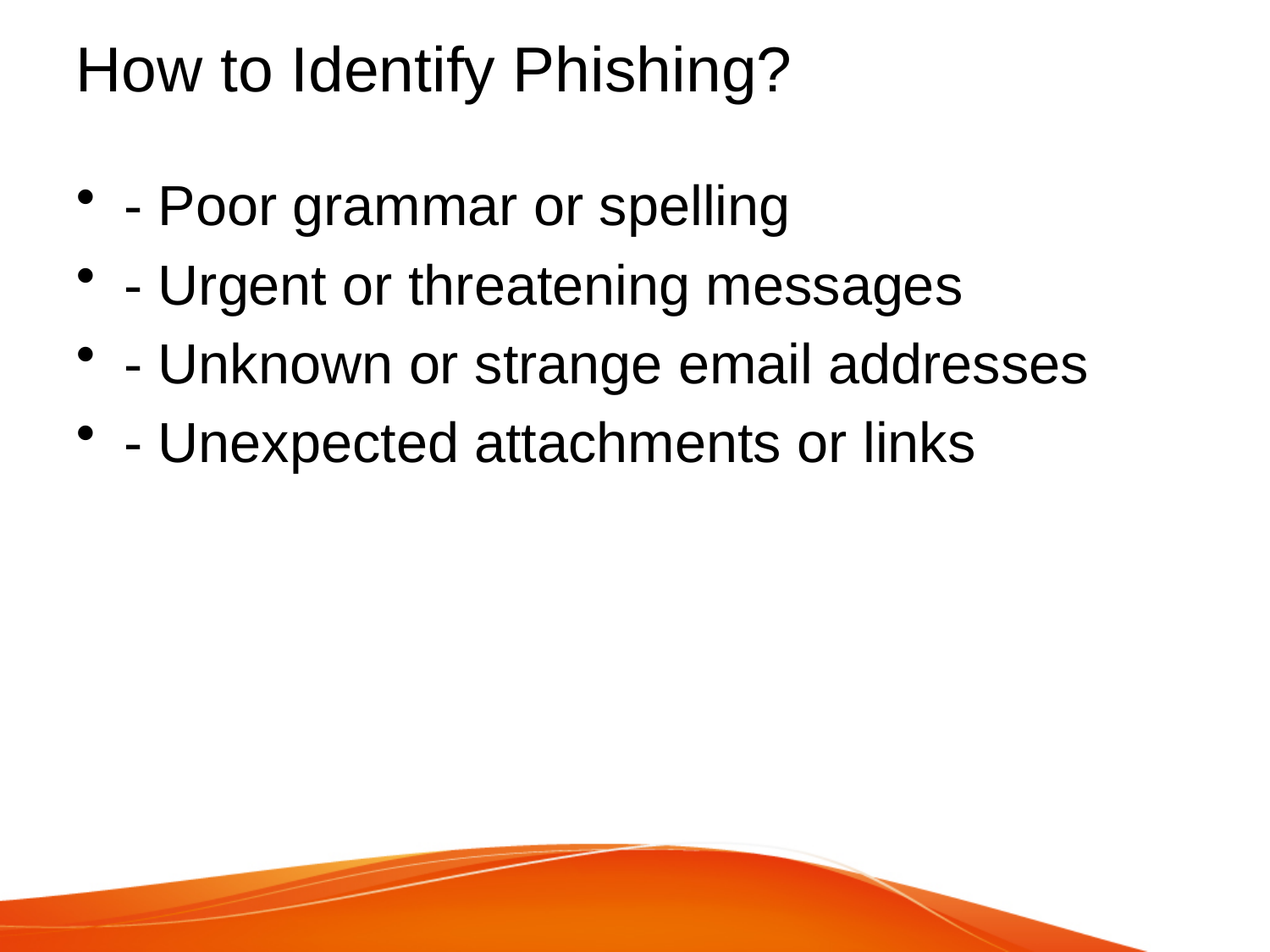

# How to Identify Phishing?
- Poor grammar or spelling
- Urgent or threatening messages
- Unknown or strange email addresses
- Unexpected attachments or links